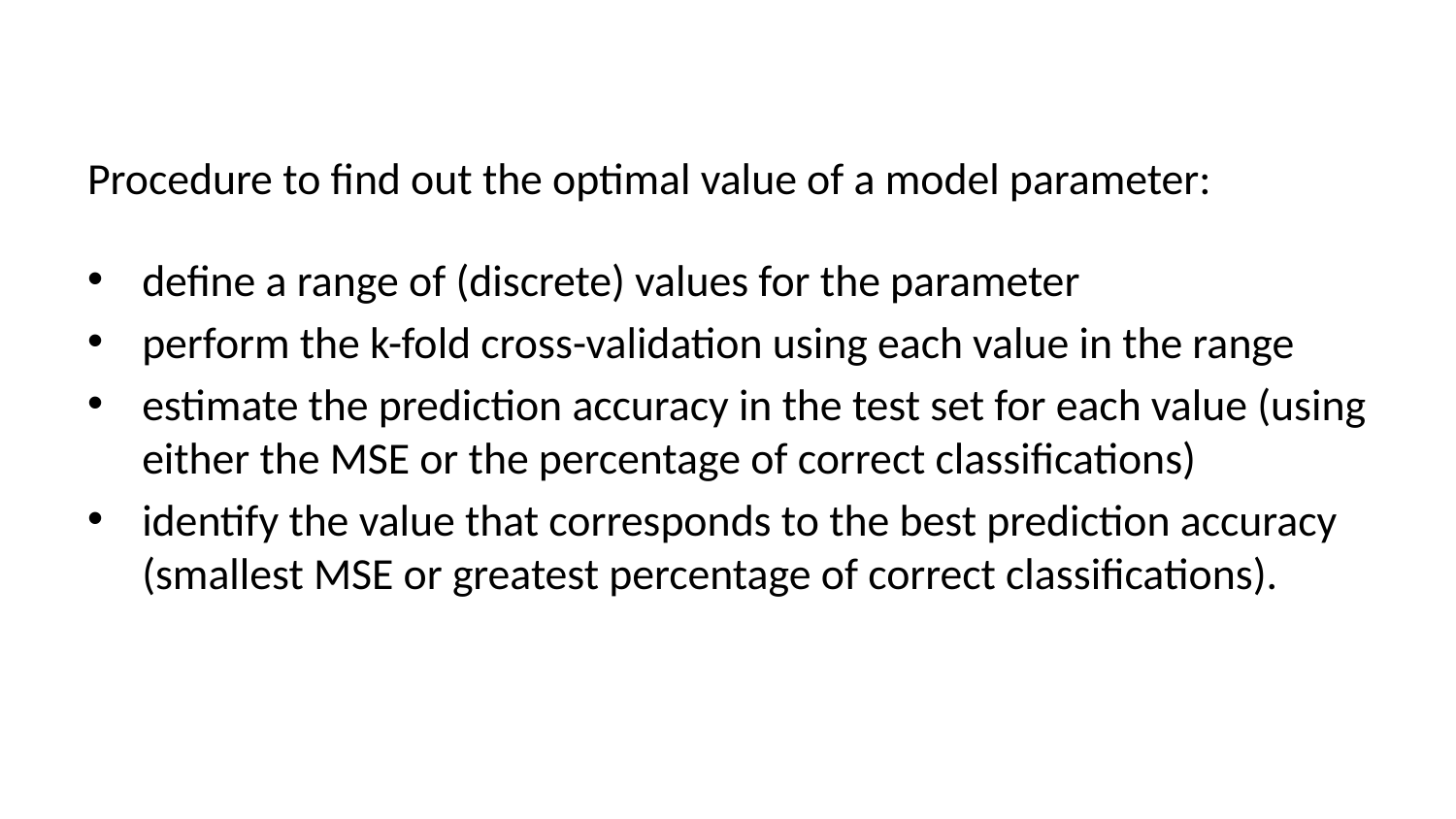

Procedure to find out the optimal value of a model parameter:

define a range of (discrete) values for the parameter
perform the k-fold cross-validation using each value in the range
estimate the prediction accuracy in the test set for each value (using either the MSE or the percentage of correct classifications)
identify the value that corresponds to the best prediction accuracy (smallest MSE or greatest percentage of correct classifications).